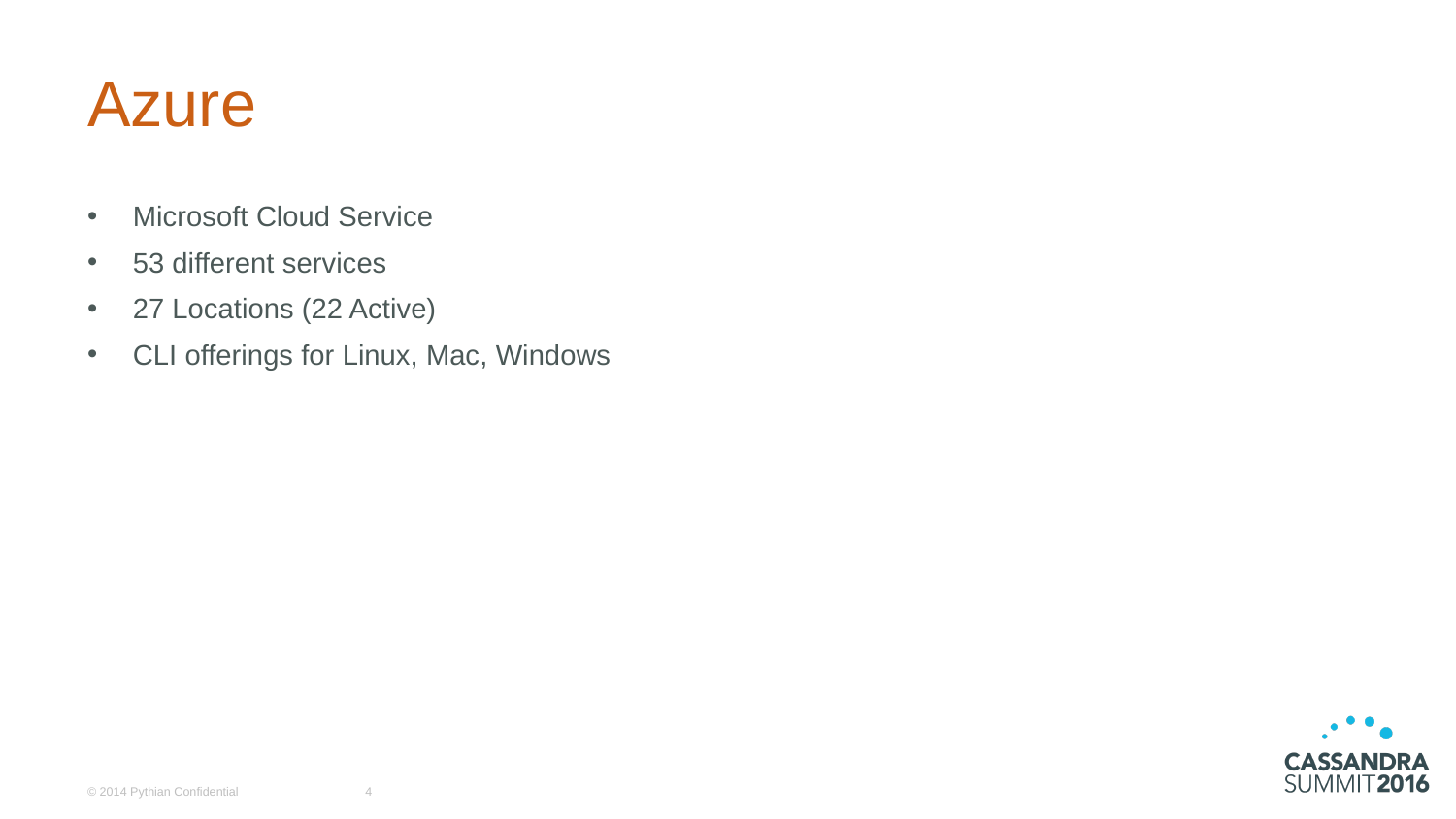

# Azure
Microsoft Cloud Service
53 different services
27 Locations (22 Active)
CLI offerings for Linux, Mac, Windows

© 2014 Pythian Confidential
4